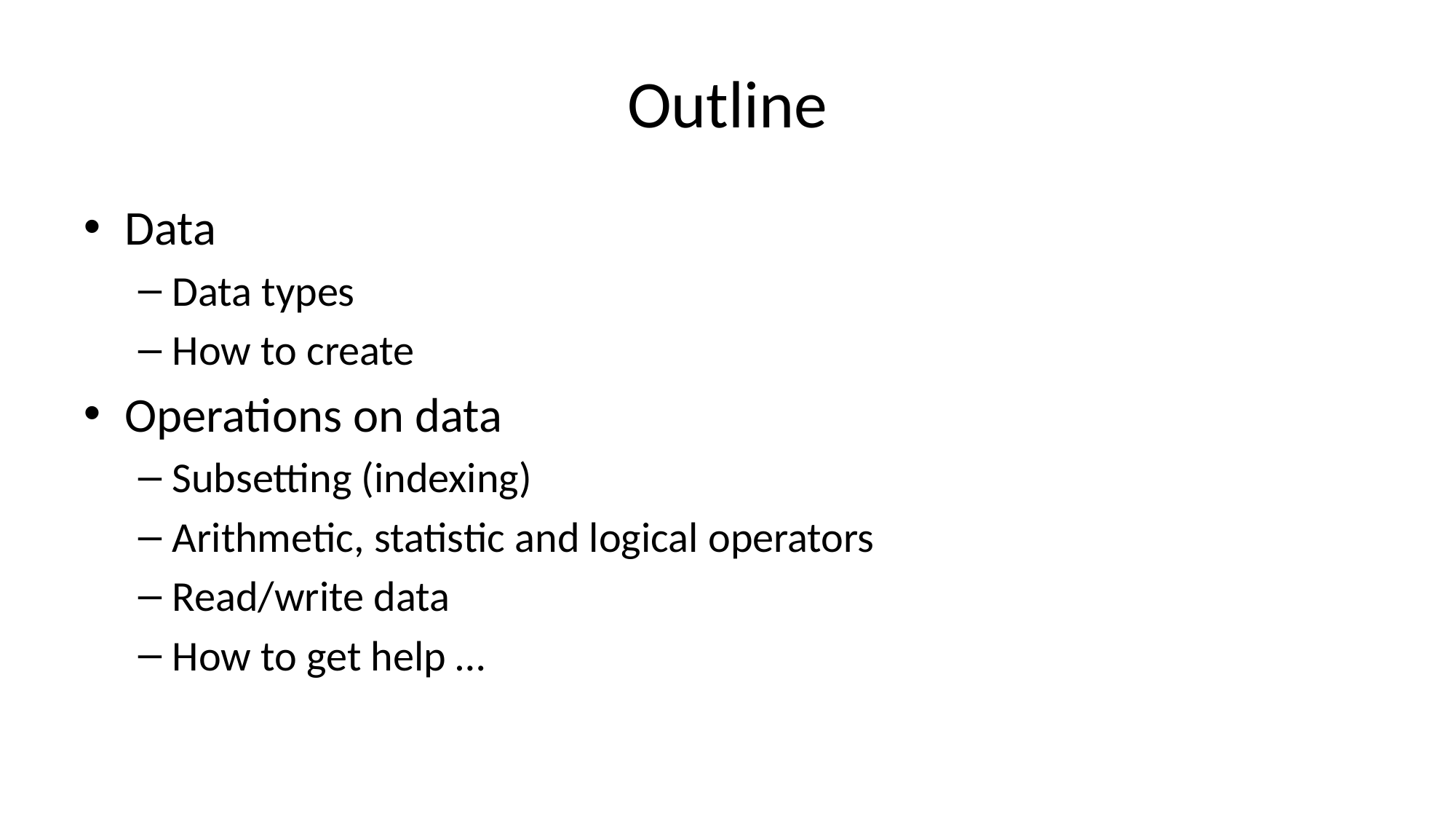

# Outline
Data
Data types
How to create
Operations on data
Subsetting (indexing)
Arithmetic, statistic and logical operators
Read/write data
How to get help …